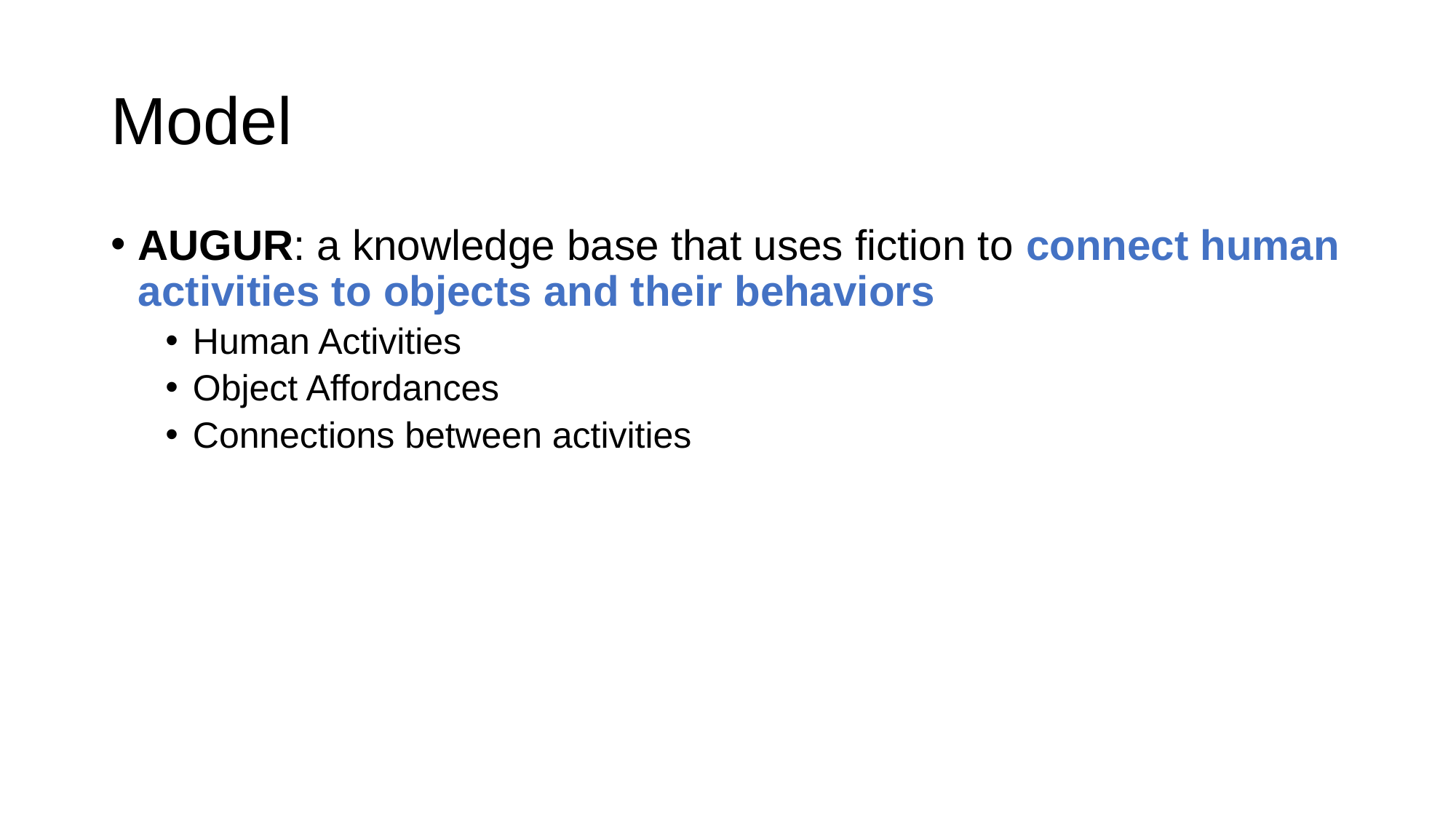

# Model
AUGUR: a knowledge base that uses fiction to connect human activities to objects and their behaviors
Human Activities
Object Affordances
Connections between activities